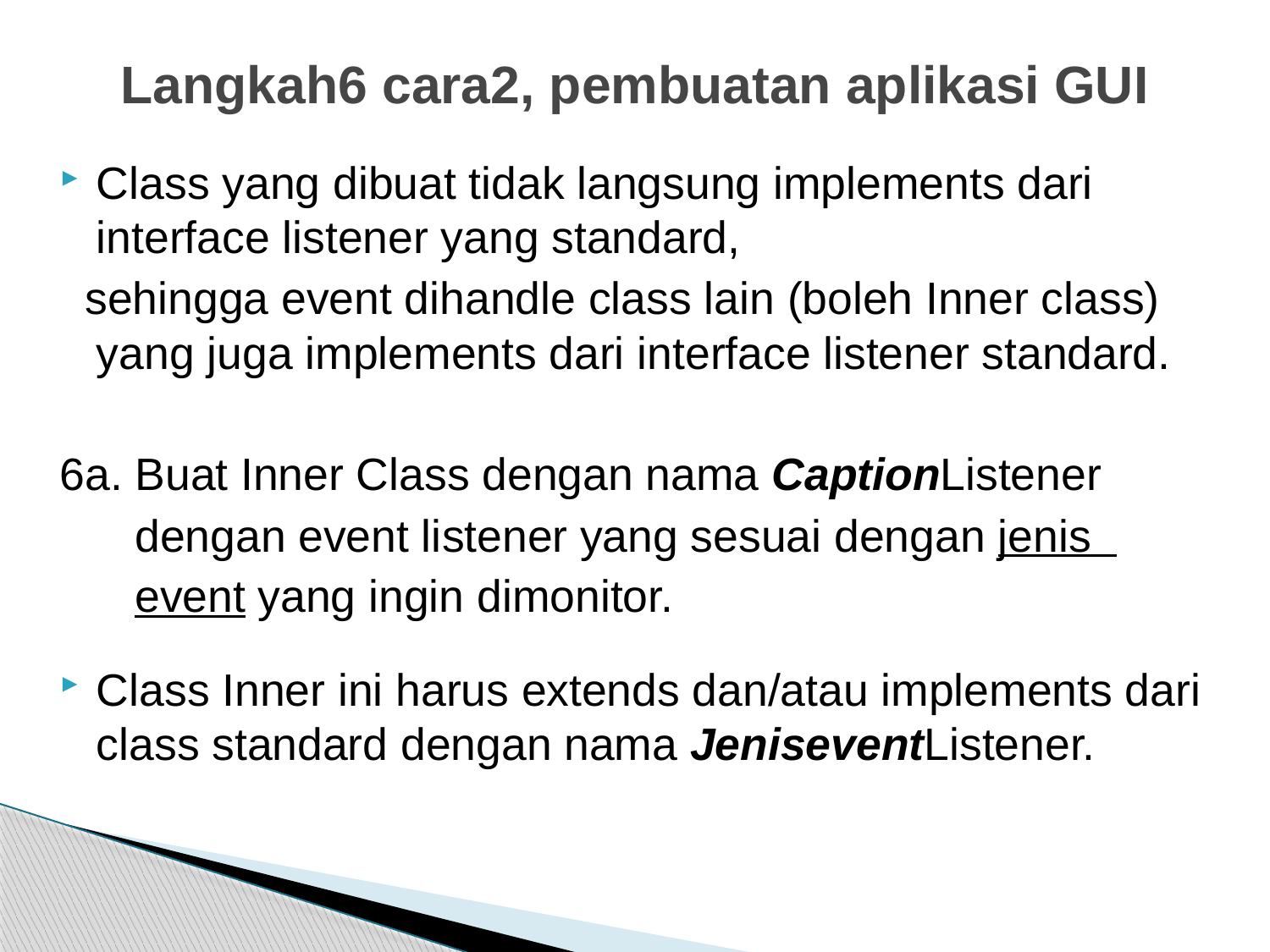

# Langkah6 cara2, pembuatan aplikasi GUI
Class yang dibuat tidak langsung implements dari interface listener yang standard,
  sehingga event dihandle class lain (boleh Inner class) yang juga implements dari interface listener standard.

6a. Buat Inner Class dengan nama CaptionListener
      dengan event listener yang sesuai dengan jenis
      event yang ingin dimonitor.

Class Inner ini harus extends dan/atau implements dari class standard dengan nama JeniseventListener.